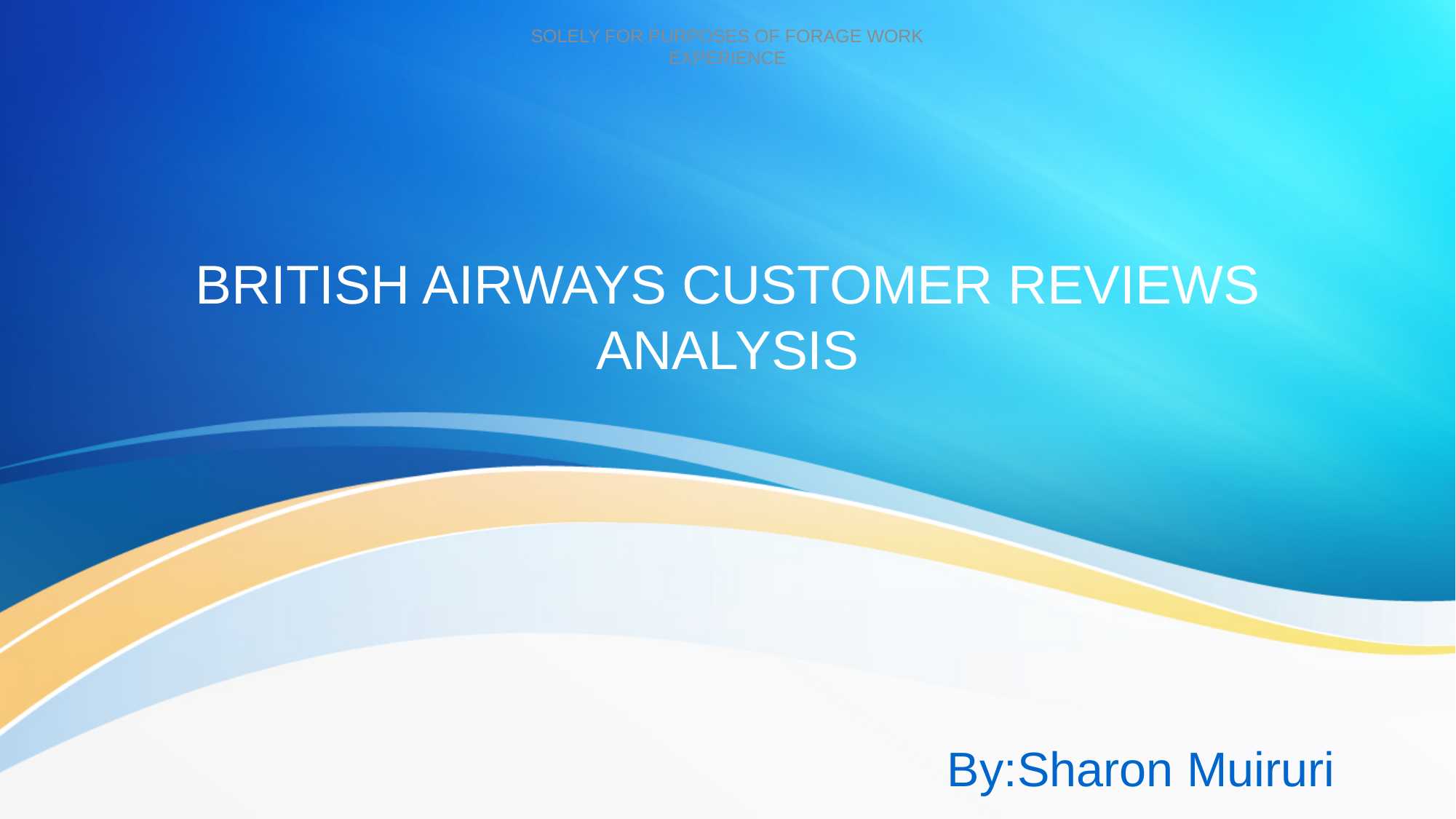

# BRITISH AIRWAYS CUSTOMER REVIEWS ANALYSIS
By:Sharon Muiruri